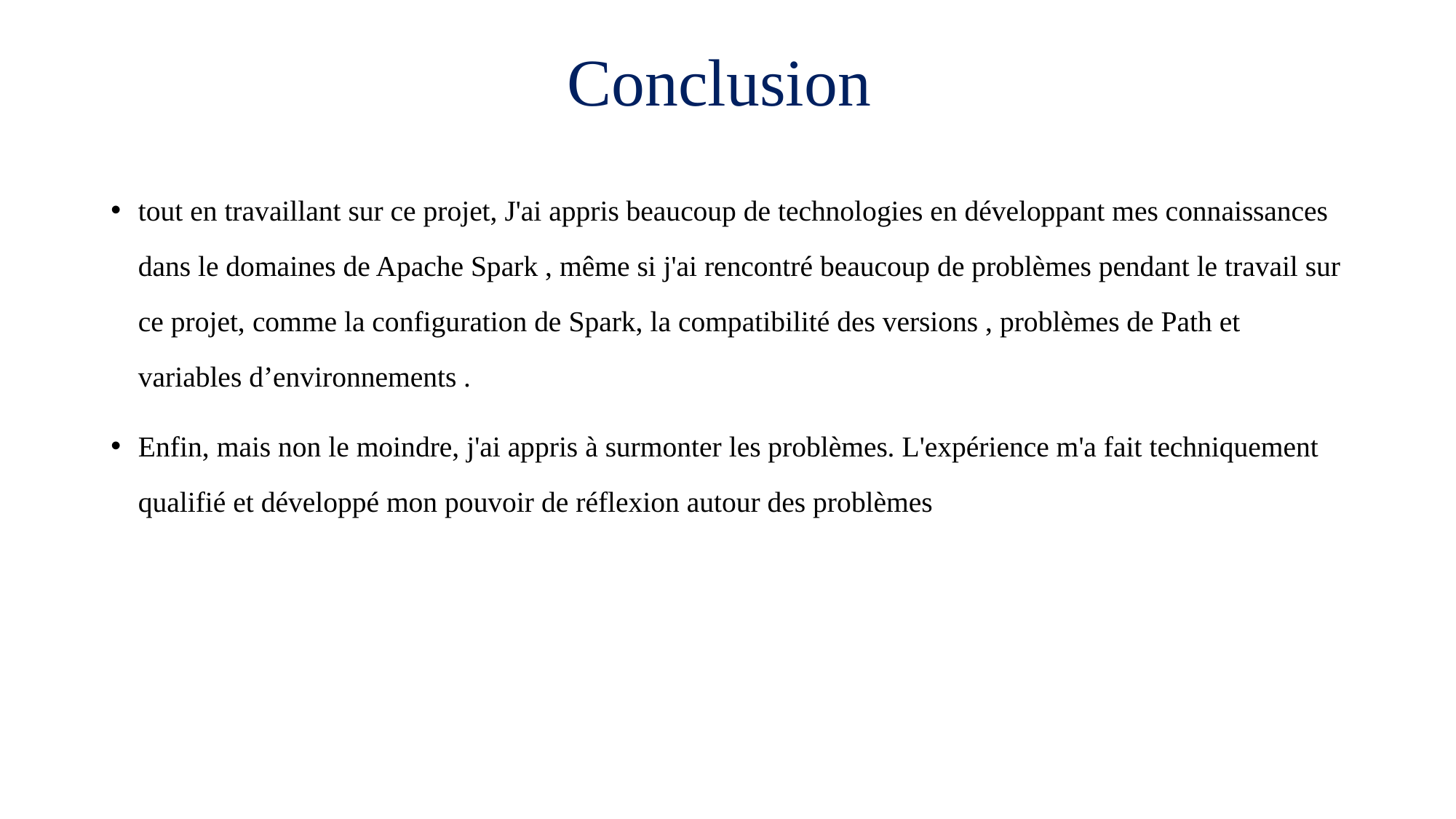

# Conclusion
tout en travaillant sur ce projet, J'ai appris beaucoup de technologies en développant mes connaissances dans le domaines de Apache Spark , même si j'ai rencontré beaucoup de problèmes pendant le travail sur ce projet, comme la configuration de Spark, la compatibilité des versions , problèmes de Path et variables d’environnements .
Enfin, mais non le moindre, j'ai appris à surmonter les problèmes. L'expérience m'a fait techniquement qualifié et développé mon pouvoir de réflexion autour des problèmes